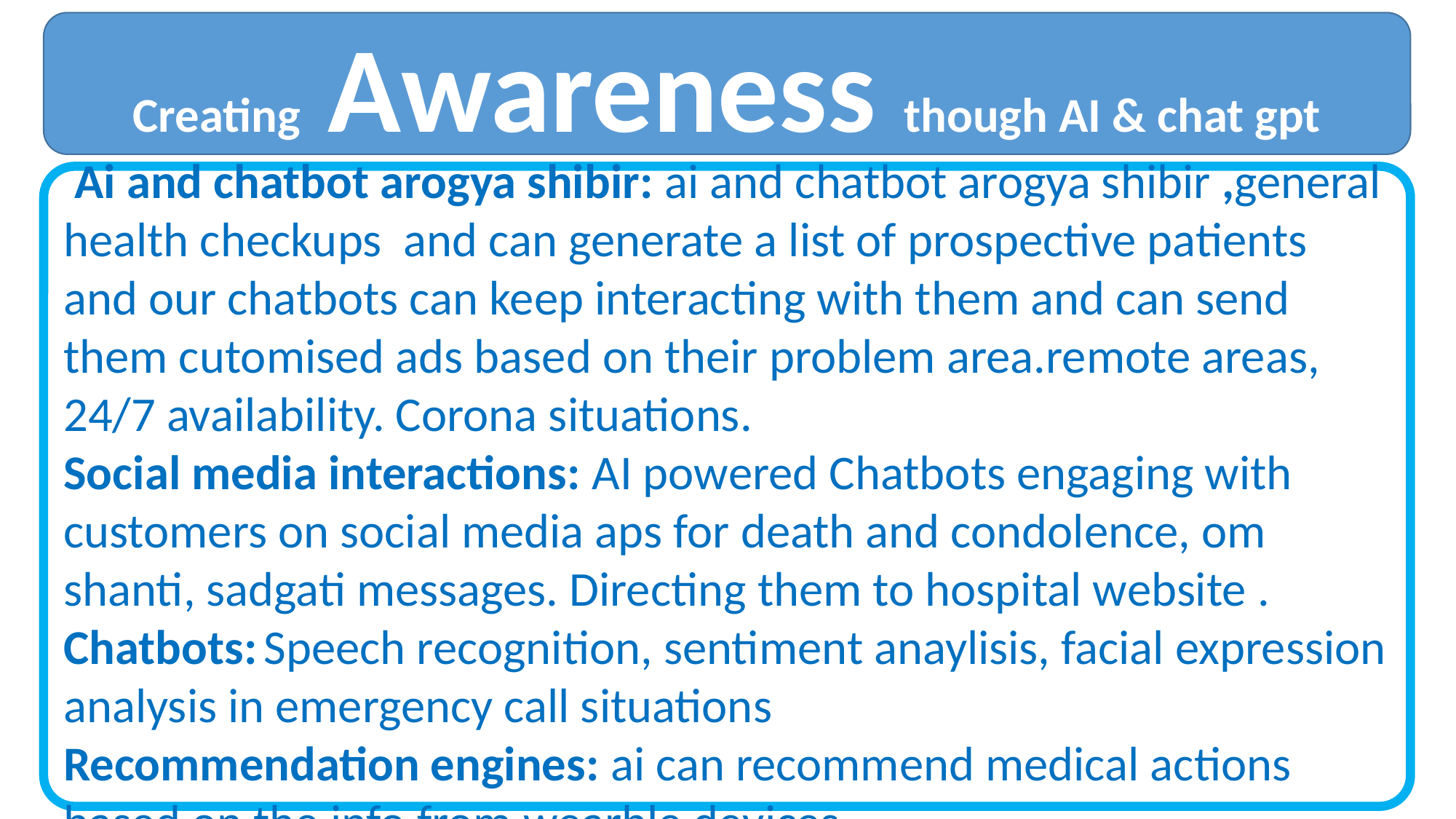

Creating Awareness though AI & chat gpt

 Ai and chatbot arogya shibir: ai and chatbot arogya shibir ,general health checkups  and can generate a list of prospective patients and our chatbots can keep interacting with them and can send them cutomised ads based on their problem area.remote areas, 24/7 availability. Corona situations.
Social media interactions: AI powered Chatbots engaging with customers on social media aps for death and condolence, om shanti, sadgati messages. Directing them to hospital website .
Chatbots: Speech recognition, sentiment anaylisis, facial expression analysis in emergency call situations
Recommendation engines: ai can recommend medical actions based on the info from wearble devices